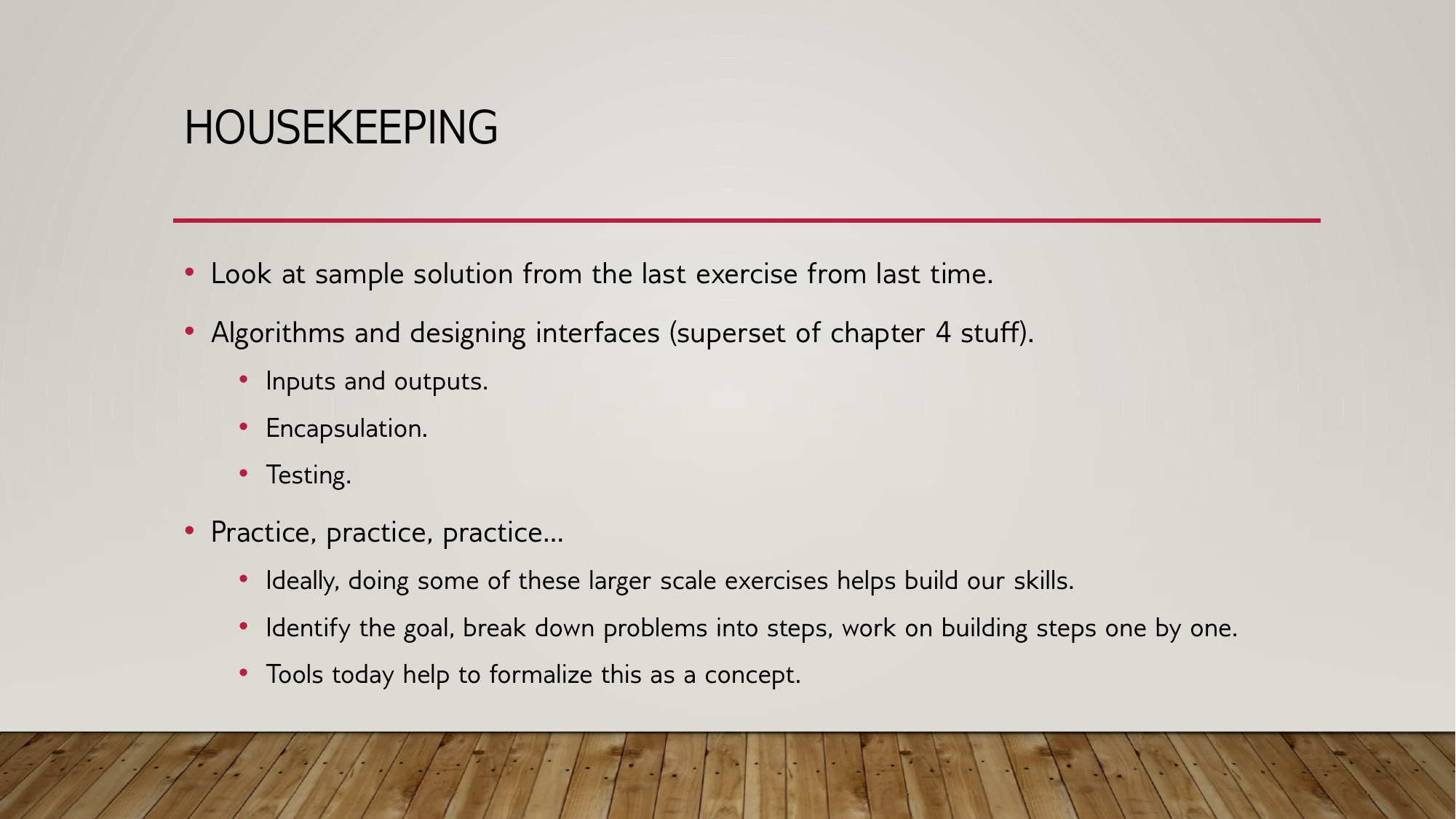

# Housekeeping
Look at sample solution from the last exercise from last time.
Algorithms and designing interfaces (superset of chapter 4 stuff).
Inputs and outputs.
Encapsulation.
Testing.
Practice, practice, practice…
Ideally, doing some of these larger scale exercises helps build our skills.
Identify the goal, break down problems into steps, work on building steps one by one.
Tools today help to formalize this as a concept.